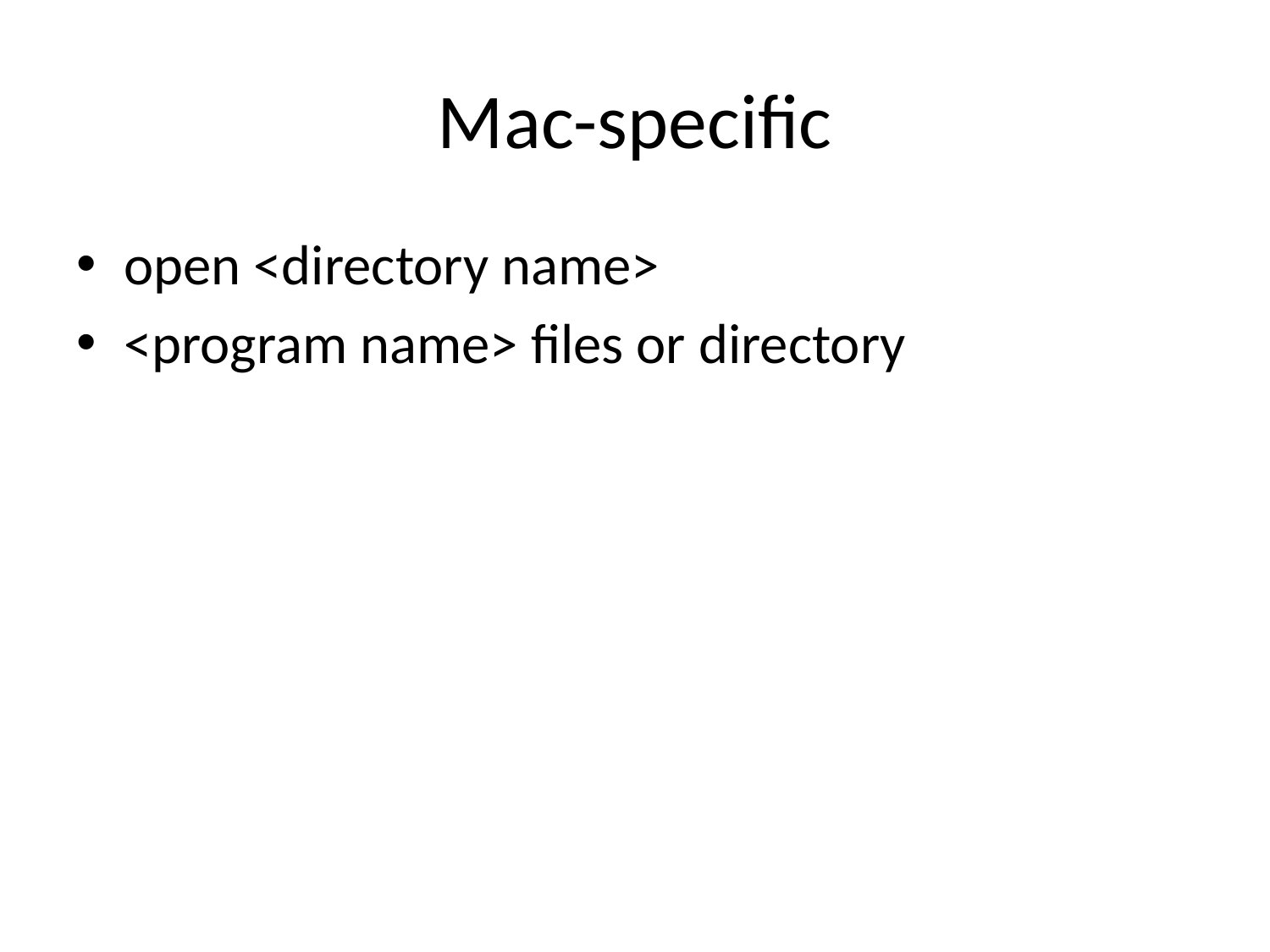

# Mac-specific
open <directory name>
<program name> files or directory